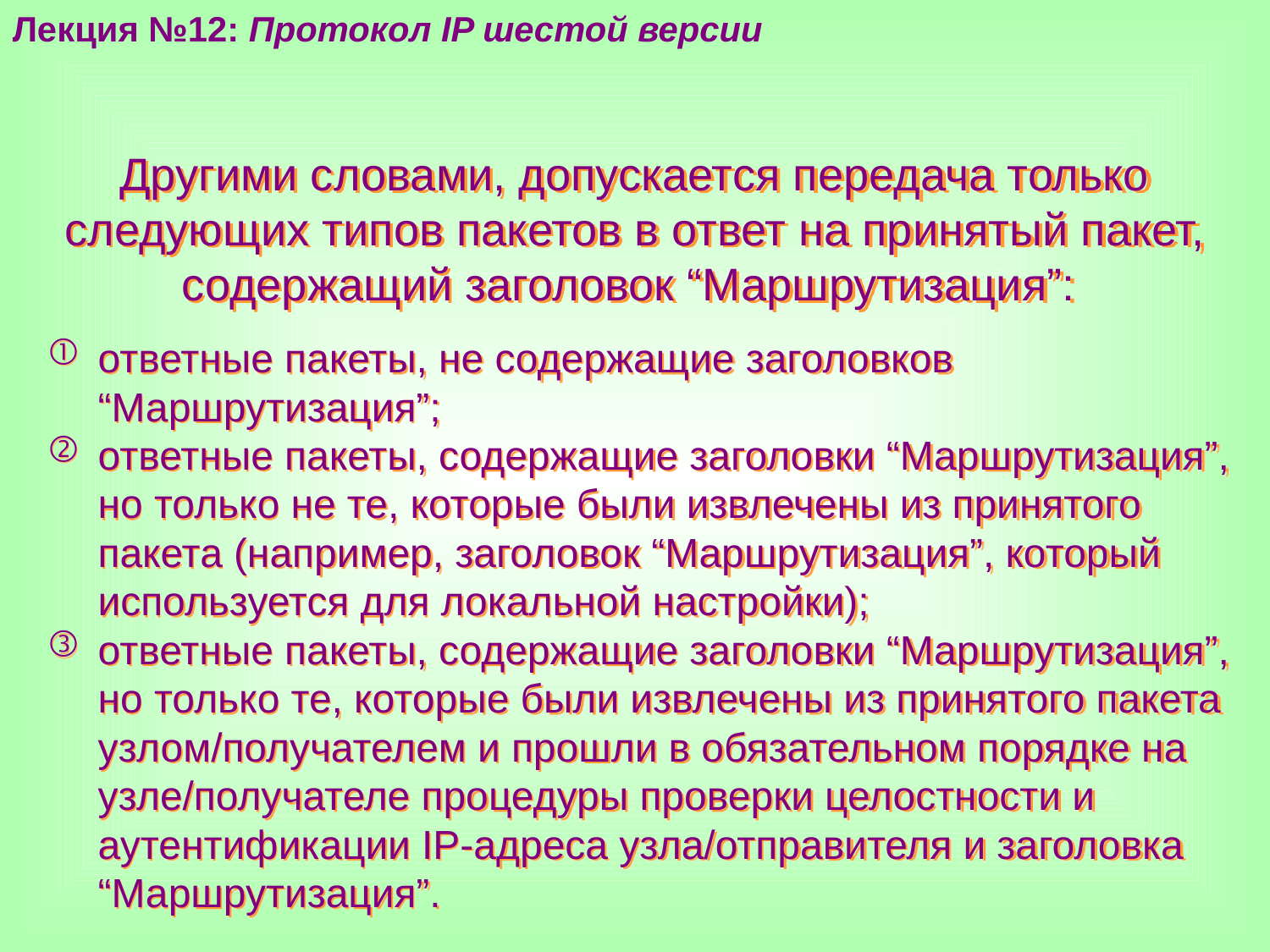

Лекция №12: Протокол IP шестой версии
Другими словами, допускается передача только следующих типов пакетов в ответ на принятый пакет, содержащий заголовок “Маршрутизация”:
ответные пакеты, не содержащие заголовков “Маршрутизация”;
ответные пакеты, содержащие заголовки “Маршрутизация”, но только не те, которые были извлечены из принятого пакета (например, заголовок “Маршрутизация”, который используется для локальной настройки);
ответные пакеты, содержащие заголовки “Маршрутизация”, но только те, которые были извлечены из принятого пакета узлом/получателем и прошли в обязательном порядке на узле/получателе процедуры проверки целостности и аутентификации IP-адреса узла/отправителя и заголовка “Маршрутизация”.